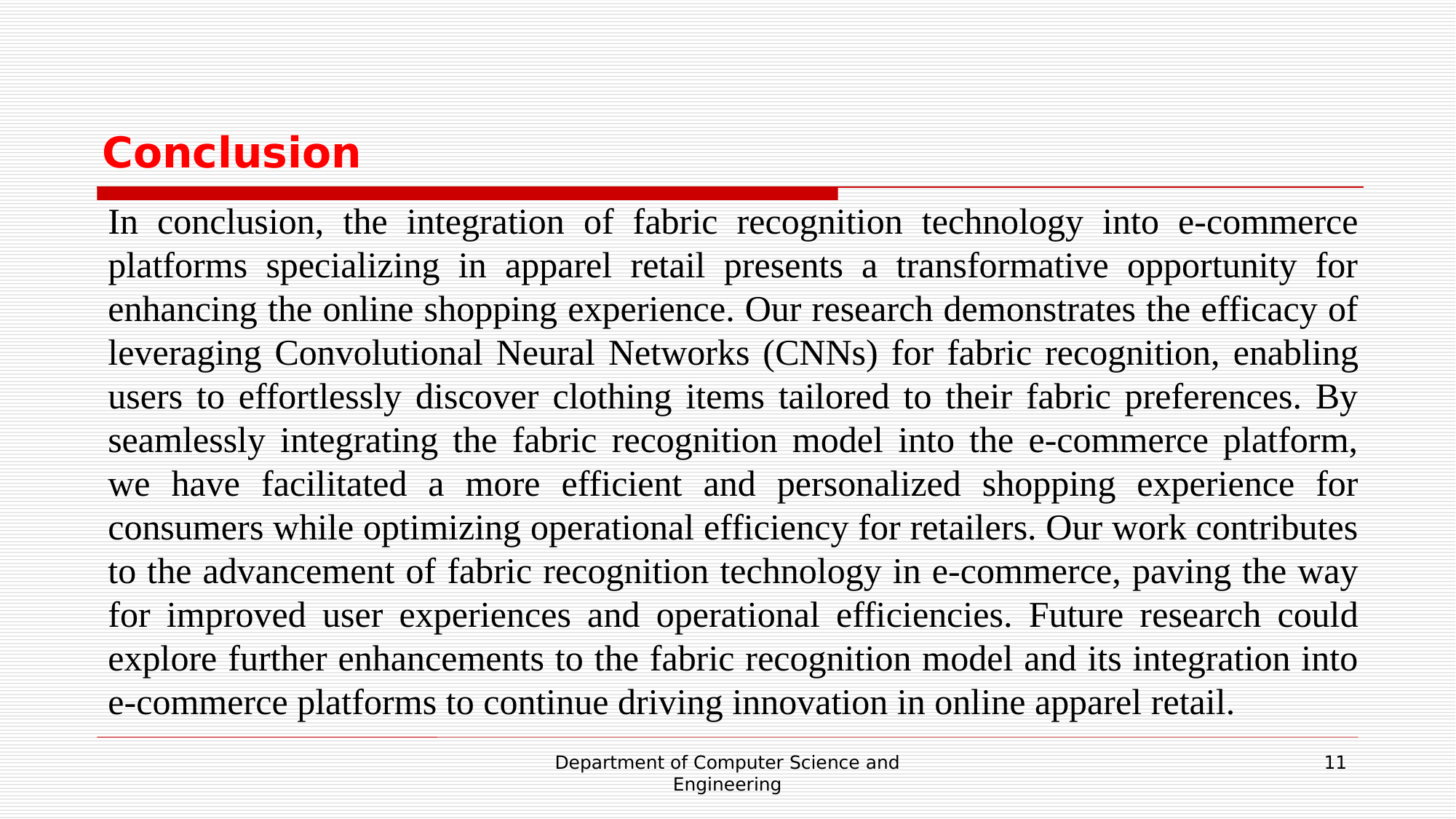

# Conclusion
In conclusion, the integration of fabric recognition technology into e-commerce platforms specializing in apparel retail presents a transformative opportunity for enhancing the online shopping experience. Our research demonstrates the efficacy of leveraging Convolutional Neural Networks (CNNs) for fabric recognition, enabling users to effortlessly discover clothing items tailored to their fabric preferences. By seamlessly integrating the fabric recognition model into the e-commerce platform, we have facilitated a more efficient and personalized shopping experience for consumers while optimizing operational efficiency for retailers. Our work contributes to the advancement of fabric recognition technology in e-commerce, paving the way for improved user experiences and operational efficiencies. Future research could explore further enhancements to the fabric recognition model and its integration into e-commerce platforms to continue driving innovation in online apparel retail.
Department of Computer Science and Engineering
11